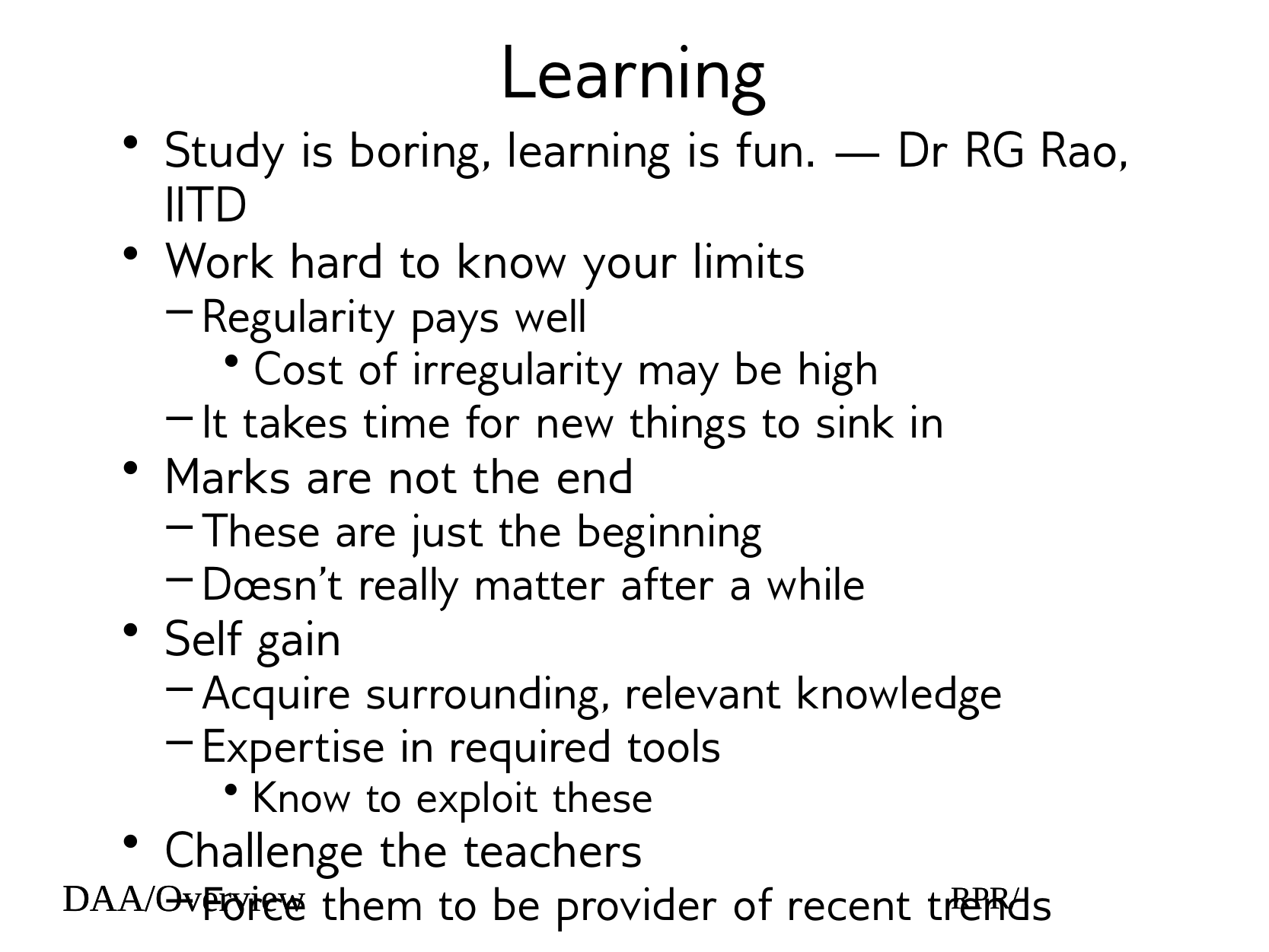

# Learning
Study is boring, learning is fun. — Dr RG Rao, IITD
Work hard to know your limits
Regularity pays well
Cost of irregularity may be high
It takes time for new things to sink in
Marks are not the end
These are just the beginning
Doesn’t really matter after a while
Self gain
Acquire surrounding, relevant knowledge
Expertise in required tools
Know to exploit these
Challenge the teachers
Force them to be provider of recent trends
DAA/Overview
RPR/
13